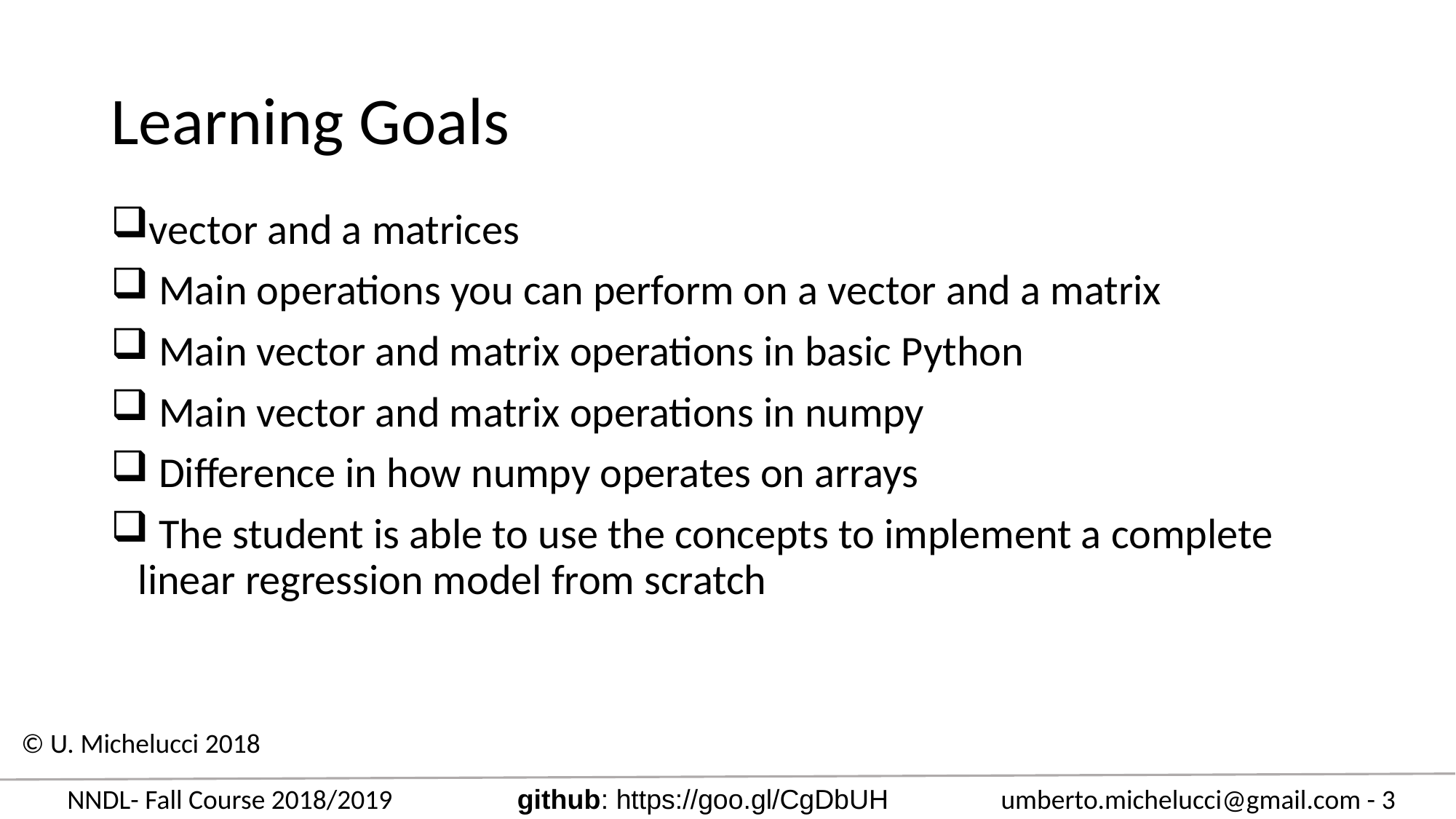

# Learning Goals
vector and a matrices
 Main operations you can perform on a vector and a matrix
 Main vector and matrix operations in basic Python
 Main vector and matrix operations in numpy
 Difference in how numpy operates on arrays
 The student is able to use the concepts to implement a complete linear regression model from scratch

© U. Michelucci 2018